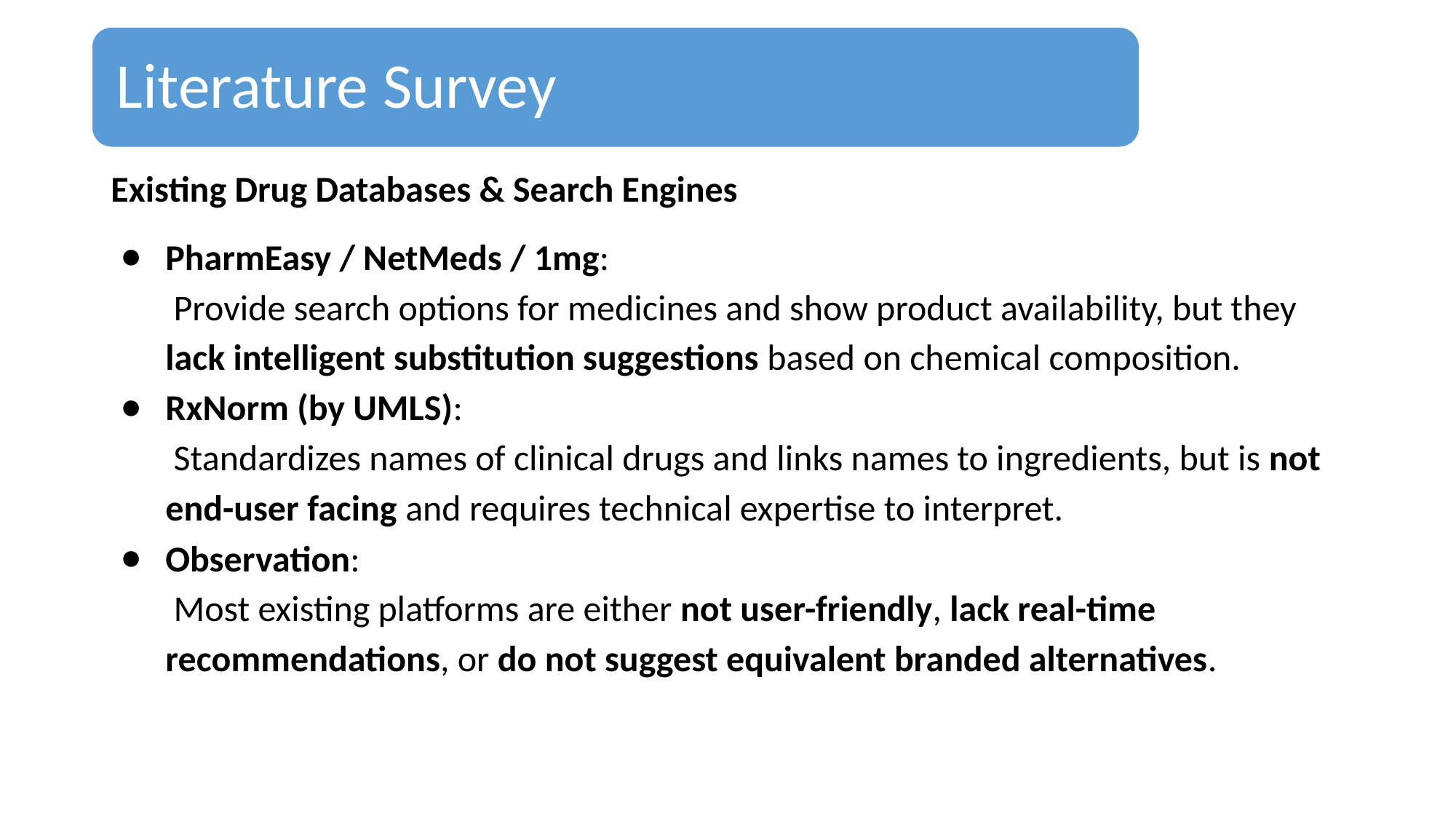

Literature Survey
Existing Drug Databases & Search Engines
PharmEasy / NetMeds / 1mg:
 Provide search options for medicines and show product availability, but they lack intelligent substitution suggestions based on chemical composition.
RxNorm (by UMLS):
 Standardizes names of clinical drugs and links names to ingredients, but is not end-user facing and requires technical expertise to interpret.
Observation:
 Most existing platforms are either not user-friendly, lack real-time recommendations, or do not suggest equivalent branded alternatives.